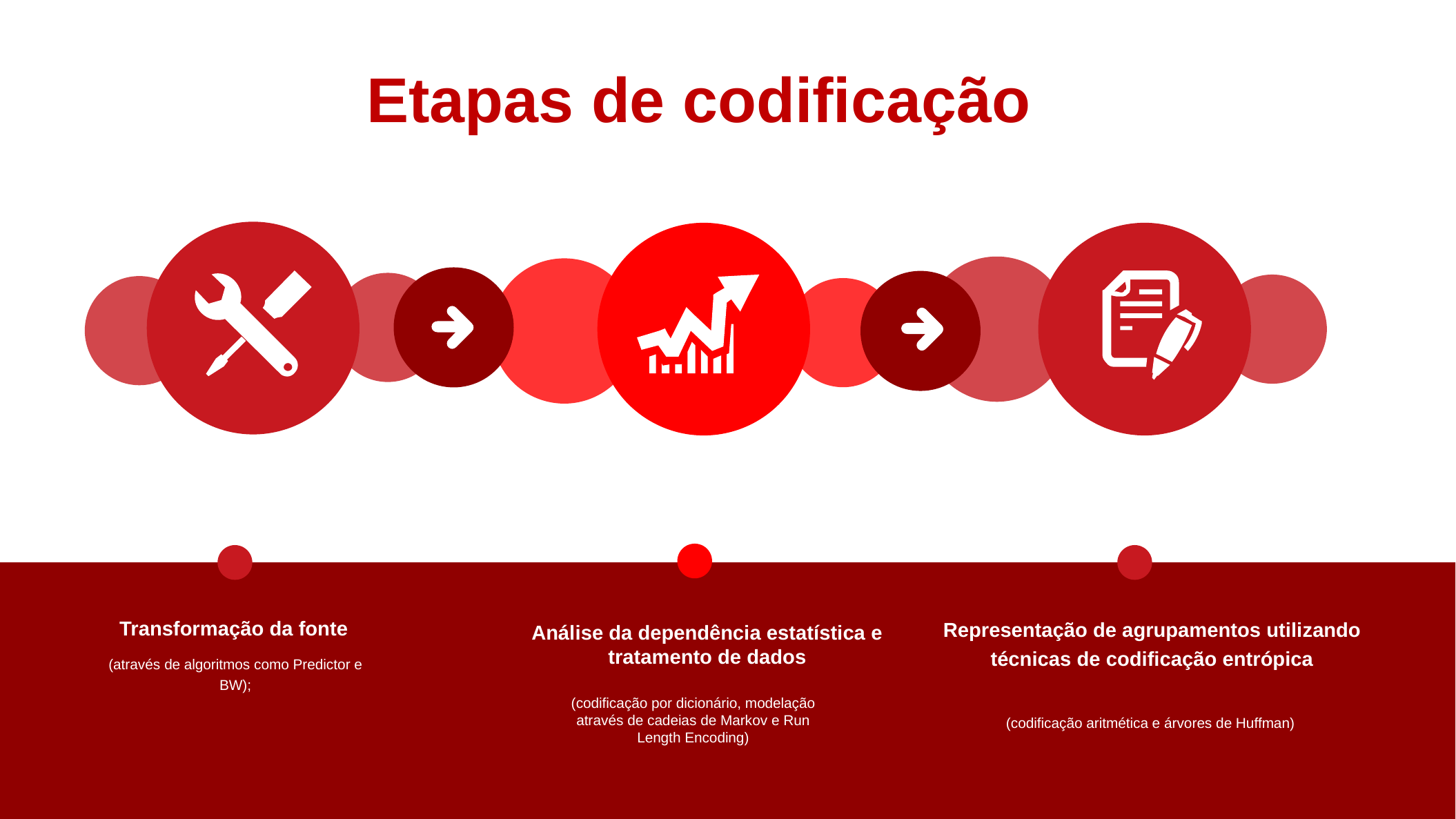

Etapas de codificação

Transformação da fonte
Representação de agrupamentos utilizando técnicas de codificação entrópica
Análise da dependência estatística e tratamento de dados
(através de algoritmos como Predictor e BW);
(codificação por dicionário, modelação através de cadeias de Markov e Run Length Encoding)
(codificação aritmética e árvores de Huffman)